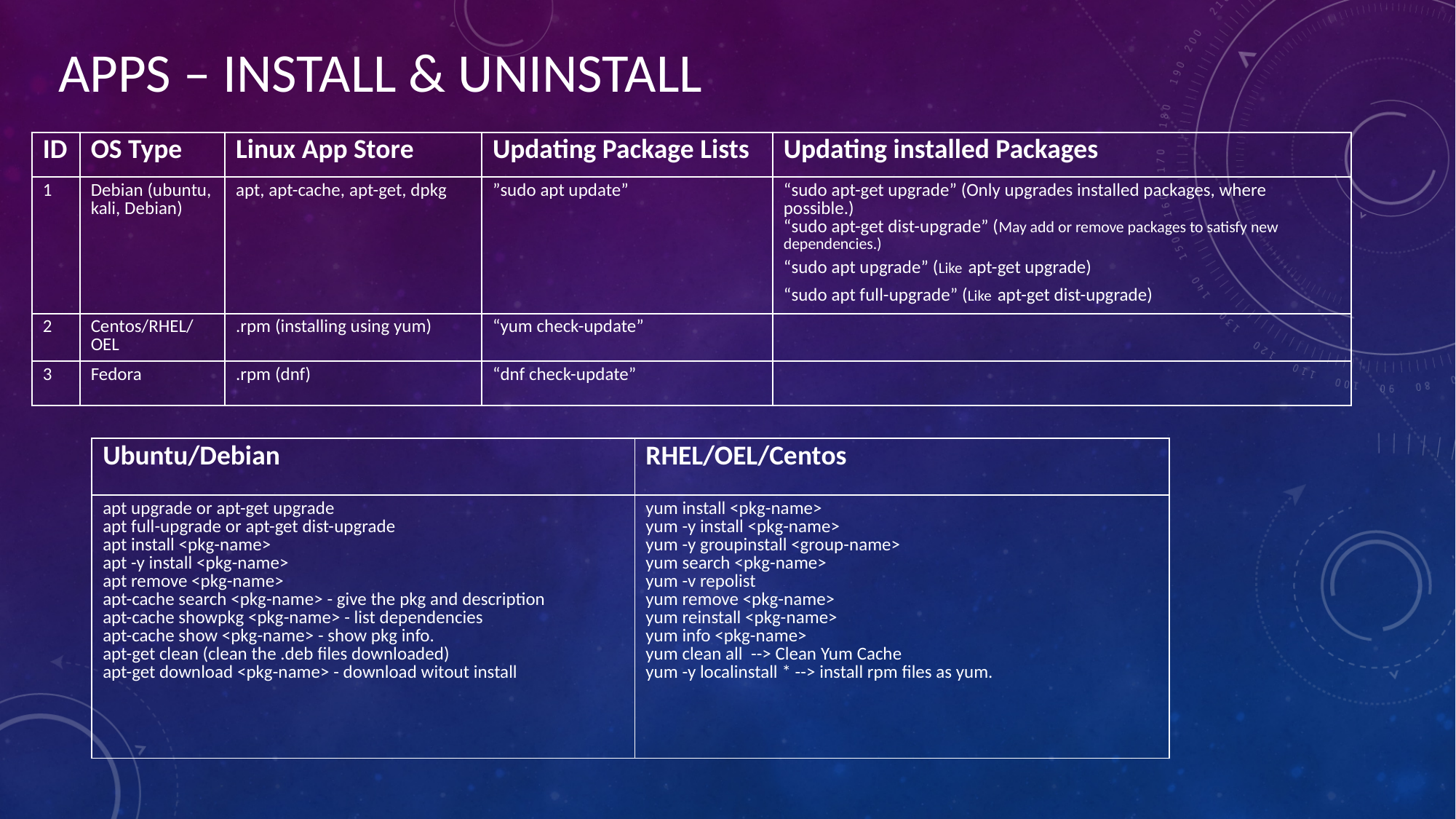

# APPS – Install & UNINSTALL
| ID | OS Type | Linux App Store | Updating Package Lists | Updating installed Packages |
| --- | --- | --- | --- | --- |
| 1 | Debian (ubuntu, kali, Debian) | apt, apt-cache, apt-get, dpkg | ”sudo apt update” | “sudo apt-get upgrade” (Only upgrades installed packages, where possible.) “sudo apt-get dist-upgrade” (May add or remove packages to satisfy new dependencies.) “sudo apt upgrade” (Like apt-get upgrade) “sudo apt full-upgrade” (Like apt-get dist-upgrade) |
| 2 | Centos/RHEL/OEL | .rpm (installing using yum) | “yum check-update” |  |
| 3 | Fedora | .rpm (dnf) | “dnf check-update” |  |
| Ubuntu/Debian | RHEL/OEL/Centos |
| --- | --- |
| apt upgrade or apt-get upgrade apt full-upgrade or apt-get dist-upgrade apt install <pkg-name> apt -y install <pkg-name> apt remove <pkg-name> apt-cache search <pkg-name> - give the pkg and description apt-cache showpkg <pkg-name> - list dependencies apt-cache show <pkg-name> - show pkg info. apt-get clean (clean the .deb files downloaded) apt-get download <pkg-name> - download witout install | yum install <pkg-name> yum -y install <pkg-name> yum -y groupinstall <group-name> yum search <pkg-name> yum -v repolist yum remove <pkg-name> yum reinstall <pkg-name> yum info <pkg-name> yum clean all --> Clean Yum Cache yum -y localinstall \* --> install rpm files as yum. |